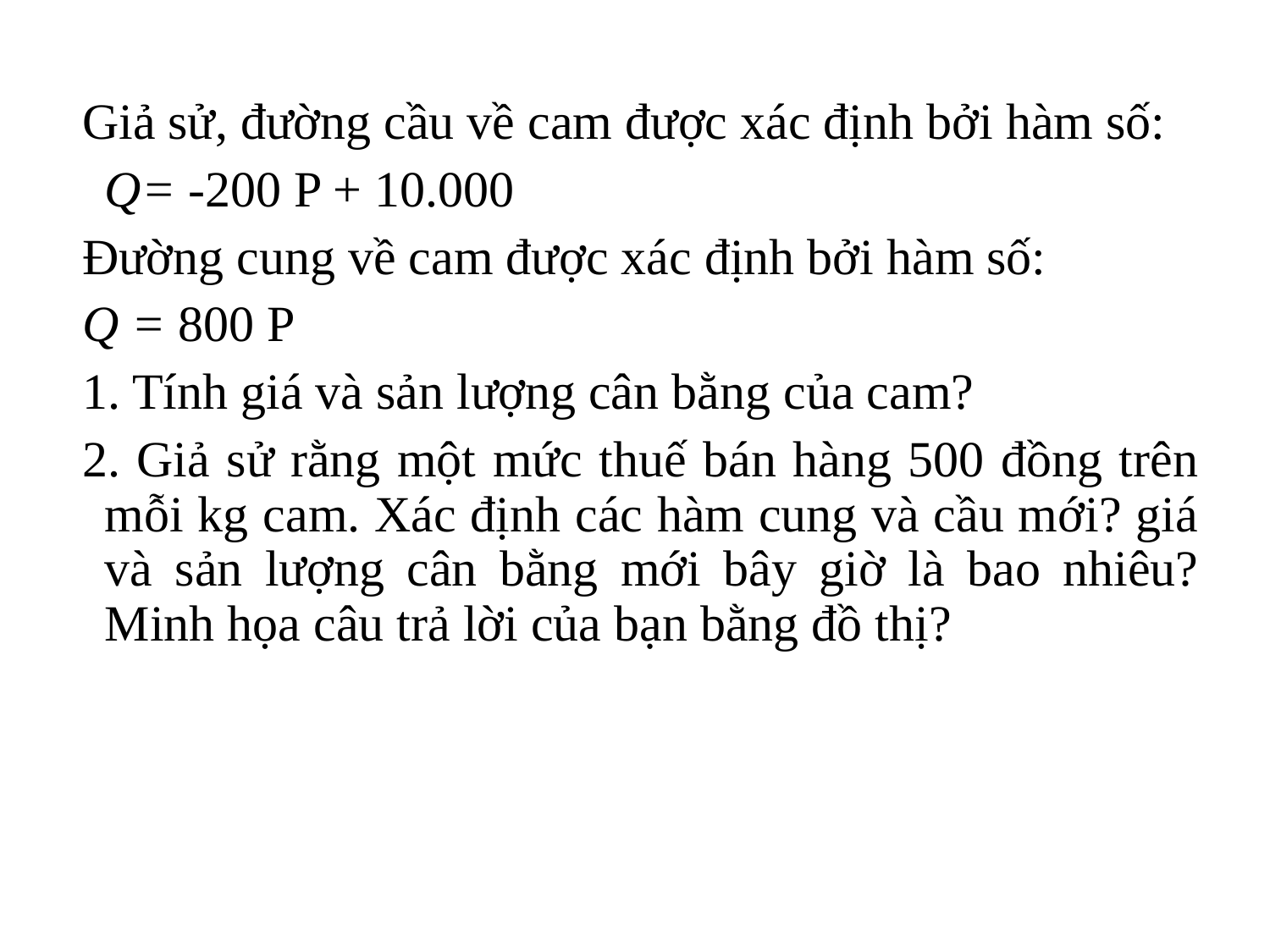

Giả sử, đường cầu về cam được xác định bởi hàm số:
			Q= -200 P + 10.000
Đường cung về cam được xác định bởi hàm số:
Q = 800 P
1. Tính giá và sản lượng cân bằng của cam?
2. Giả sử rằng một mức thuế bán hàng 500 đồng trên mỗi kg cam. Xác định các hàm cung và cầu mới? giá và sản lượng cân bằng mới bây giờ là bao nhiêu? Minh họa câu trả lời của bạn bằng đồ thị?